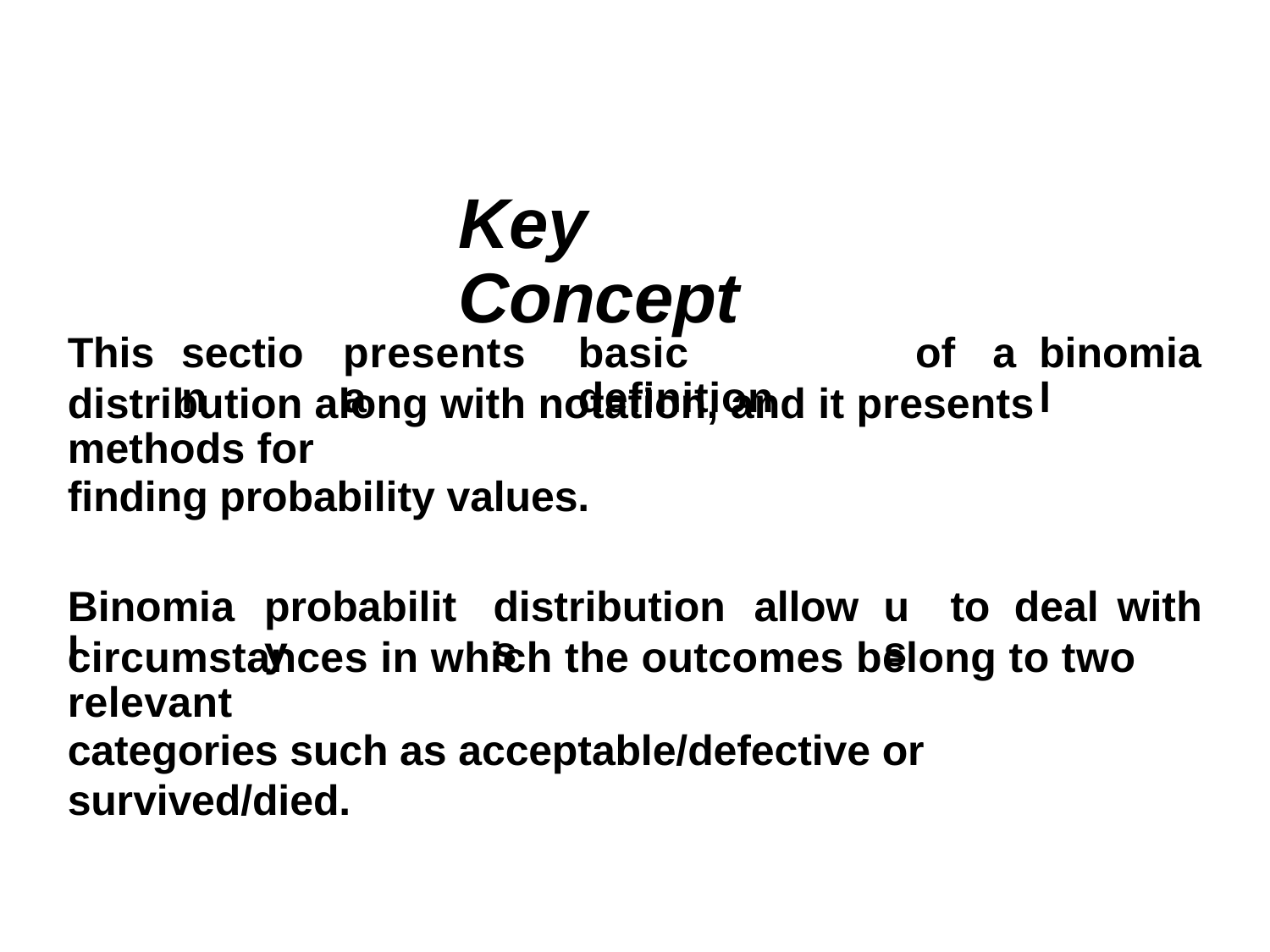

Key Concept
This
section
presents  a
basic  definition
of   a
binomial
distribution along with notation, and it presents methods for
finding probability values.
Binomial
probability
distributions
allow
us
to
deal
with
circumstances in which the outcomes belong to two relevant
categories such as acceptable/defective or survived/died.